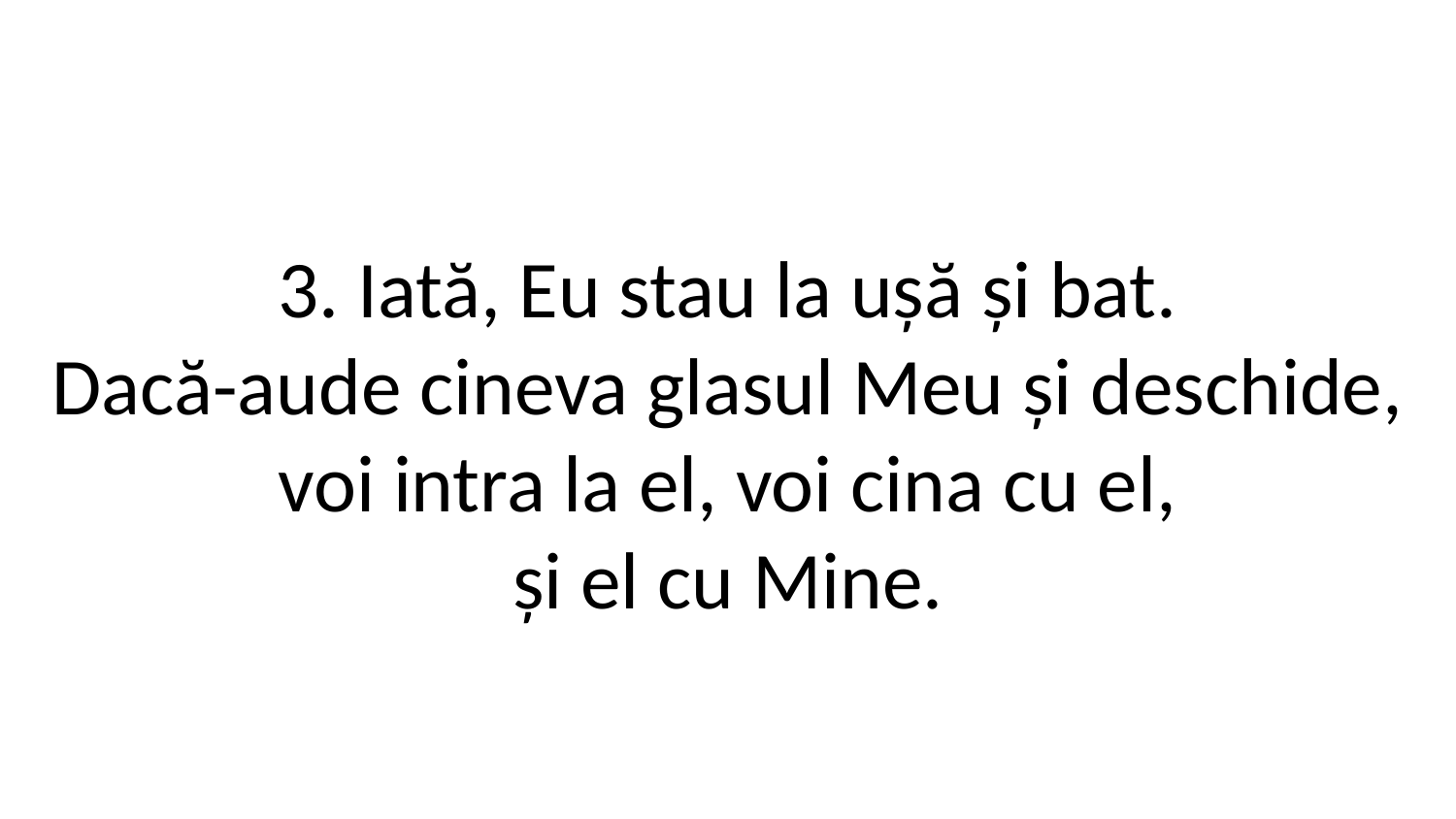

3. Iată, Eu stau la ușă și bat.
Dacă-aude cineva glasul Meu și deschide,
voi intra la el, voi cina cu el,
și el cu Mine.